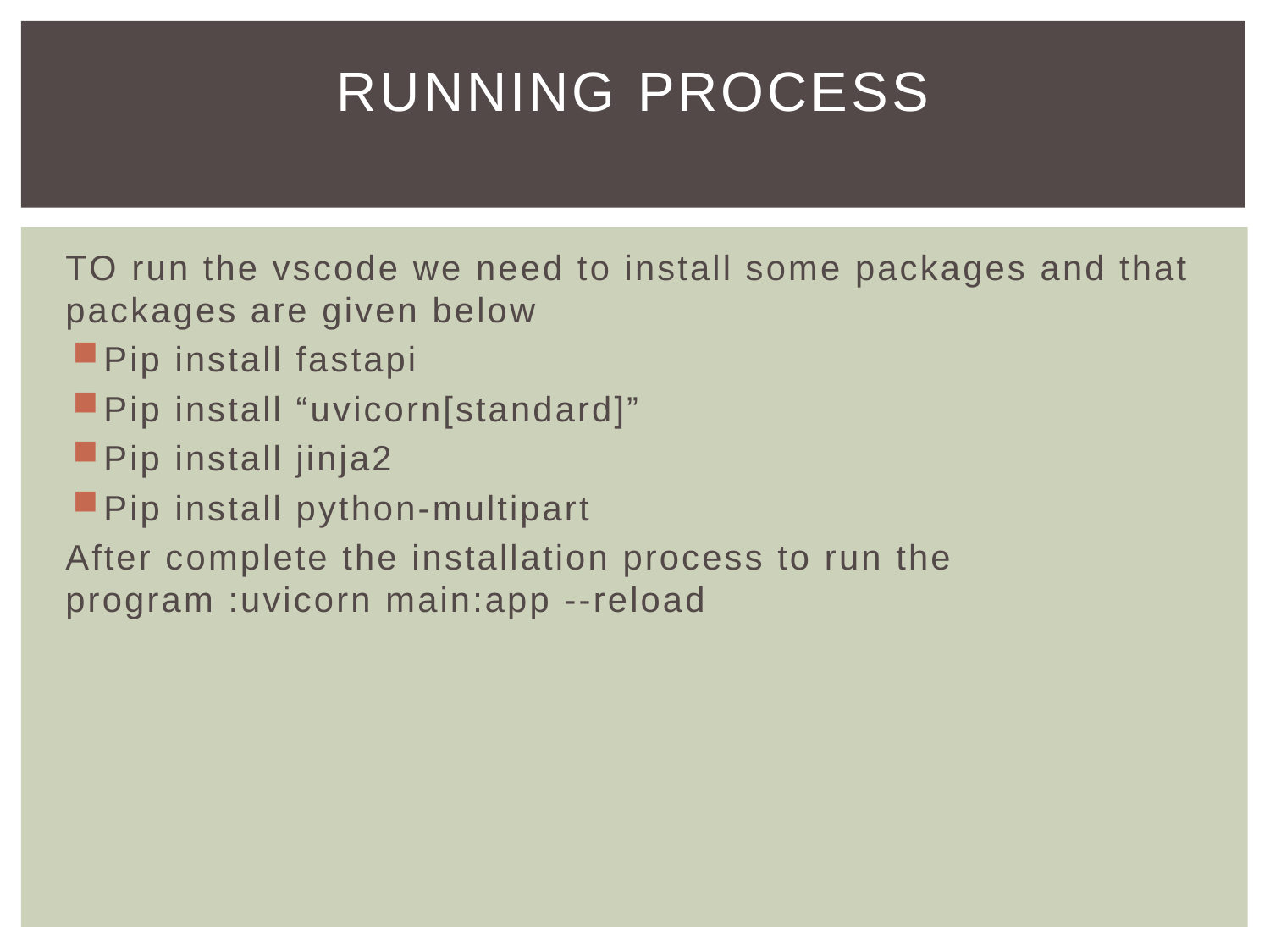

# RUNNING PROCESS
TO run the vscode we need to install some packages and that packages are given below
Pip install fastapi
Pip install “uvicorn[standard]”
Pip install jinja2
Pip install python-multipart
After complete the installation process to run the program :uvicorn main:app --reload